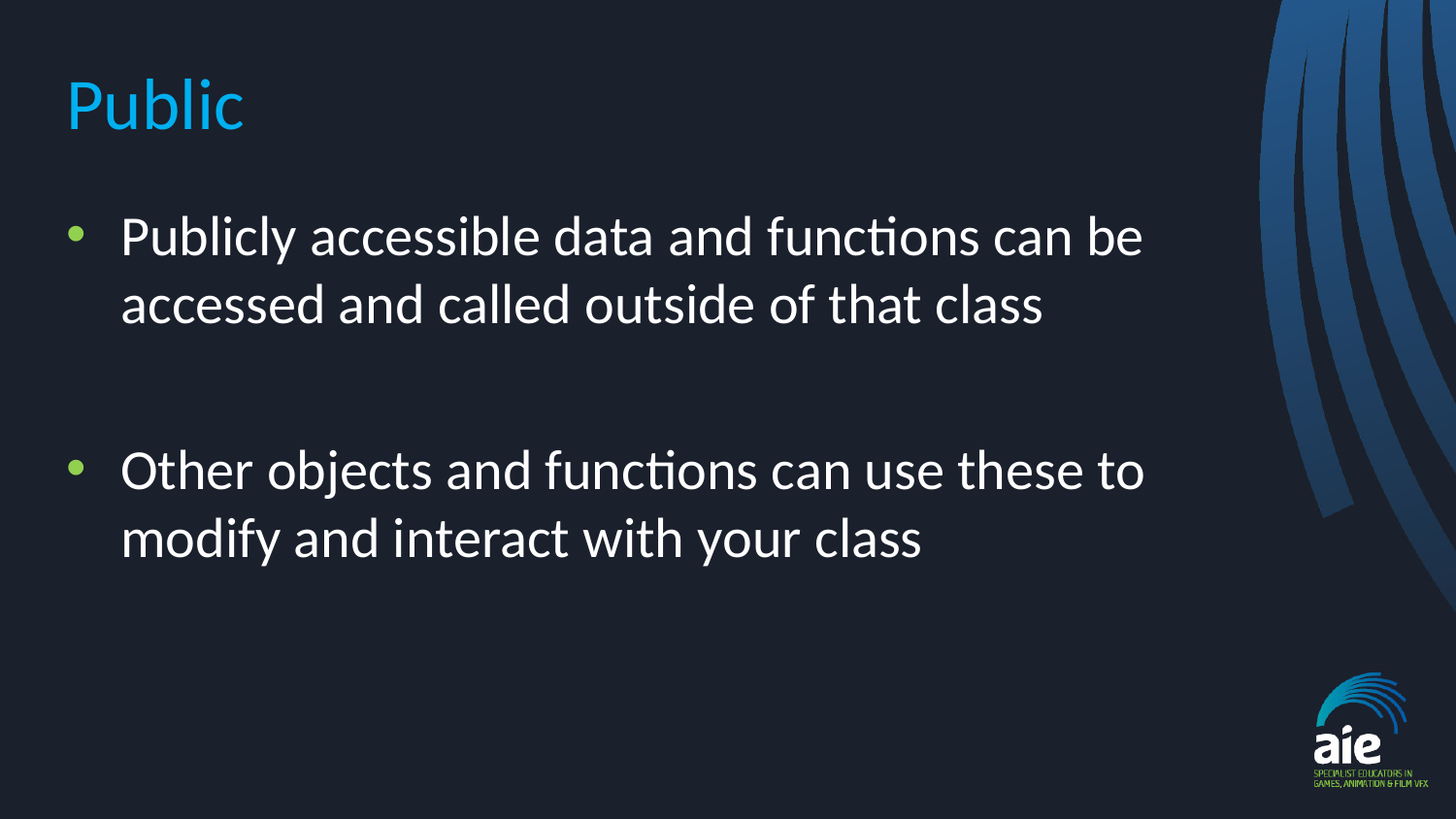

# Public
Publicly accessible data and functions can be accessed and called outside of that class

Other objects and functions can use these to modify and interact with your class